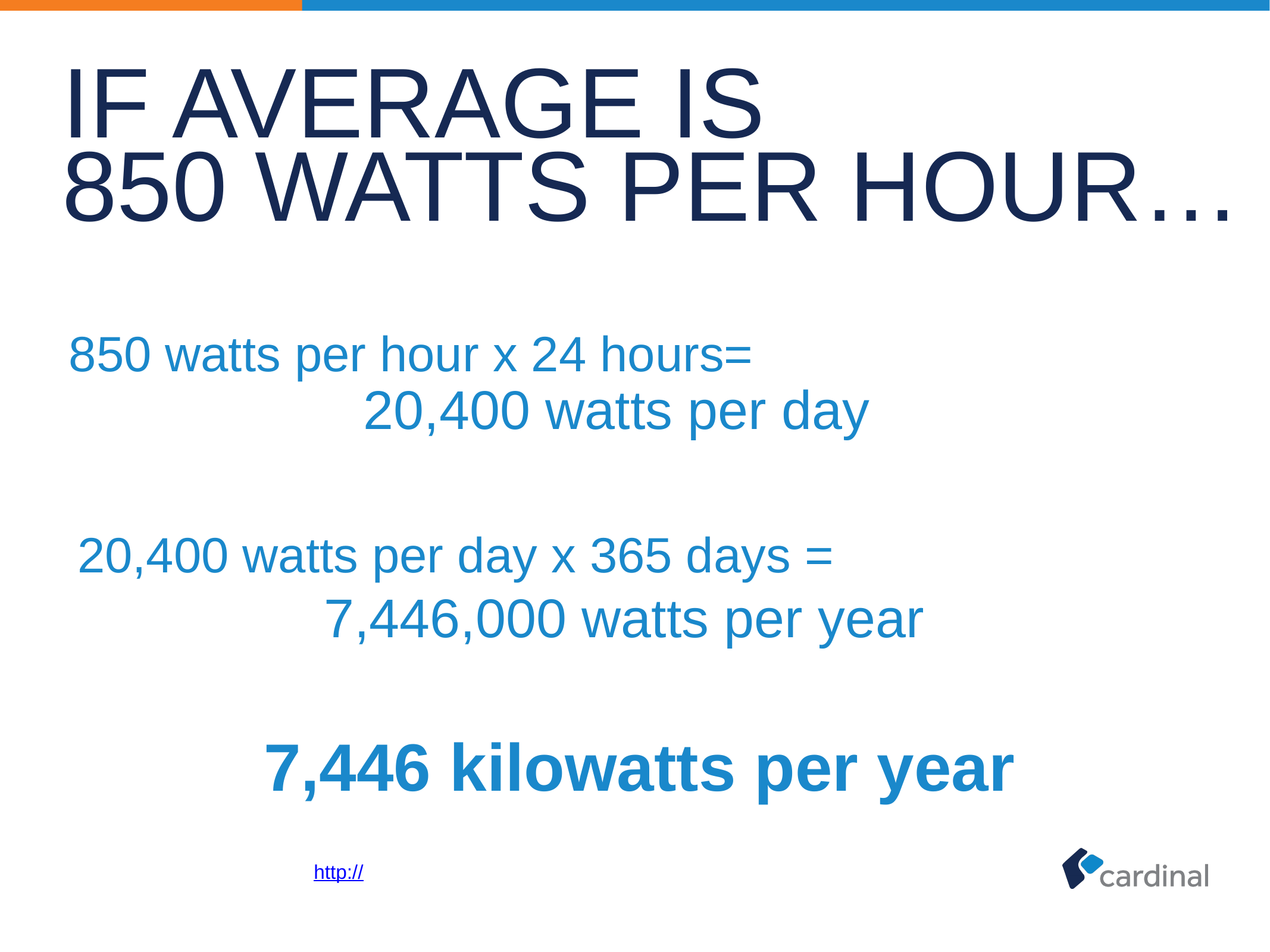

# If average is 850 Watts per hour…
850 watts per hour x 24 hours=
20,400 watts per day

20,400 watts per day x 365 days =
7,446,000 watts per year
7,446 kilowatts per year
http://www.ehow.com/info_8763694_much-computer-use-per-hour.html